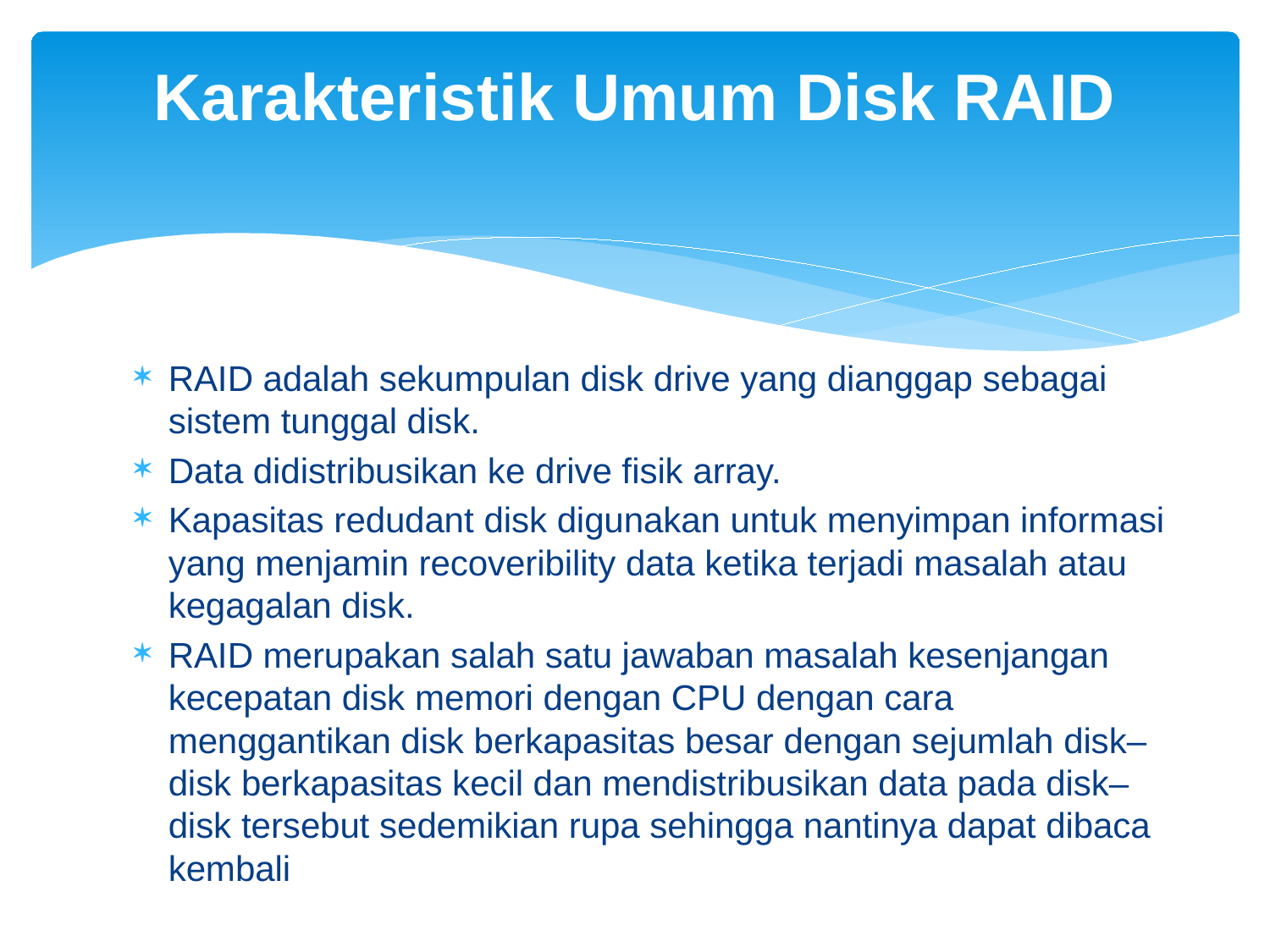

# Karakteristik Umum Disk RAID
RAID adalah sekumpulan disk drive yang dianggap sebagai sistem tunggal disk.
Data didistribusikan ke drive fisik array.
Kapasitas redudant disk digunakan untuk menyimpan informasi yang menjamin recoveribility data ketika terjadi masalah atau kegagalan disk.
RAID merupakan salah satu jawaban masalah kesenjangan kecepatan disk memori dengan CPU dengan cara menggantikan disk berkapasitas besar dengan sejumlah disk–disk berkapasitas kecil dan mendistribusikan data pada disk–disk tersebut sedemikian rupa sehingga nantinya dapat dibaca kembali